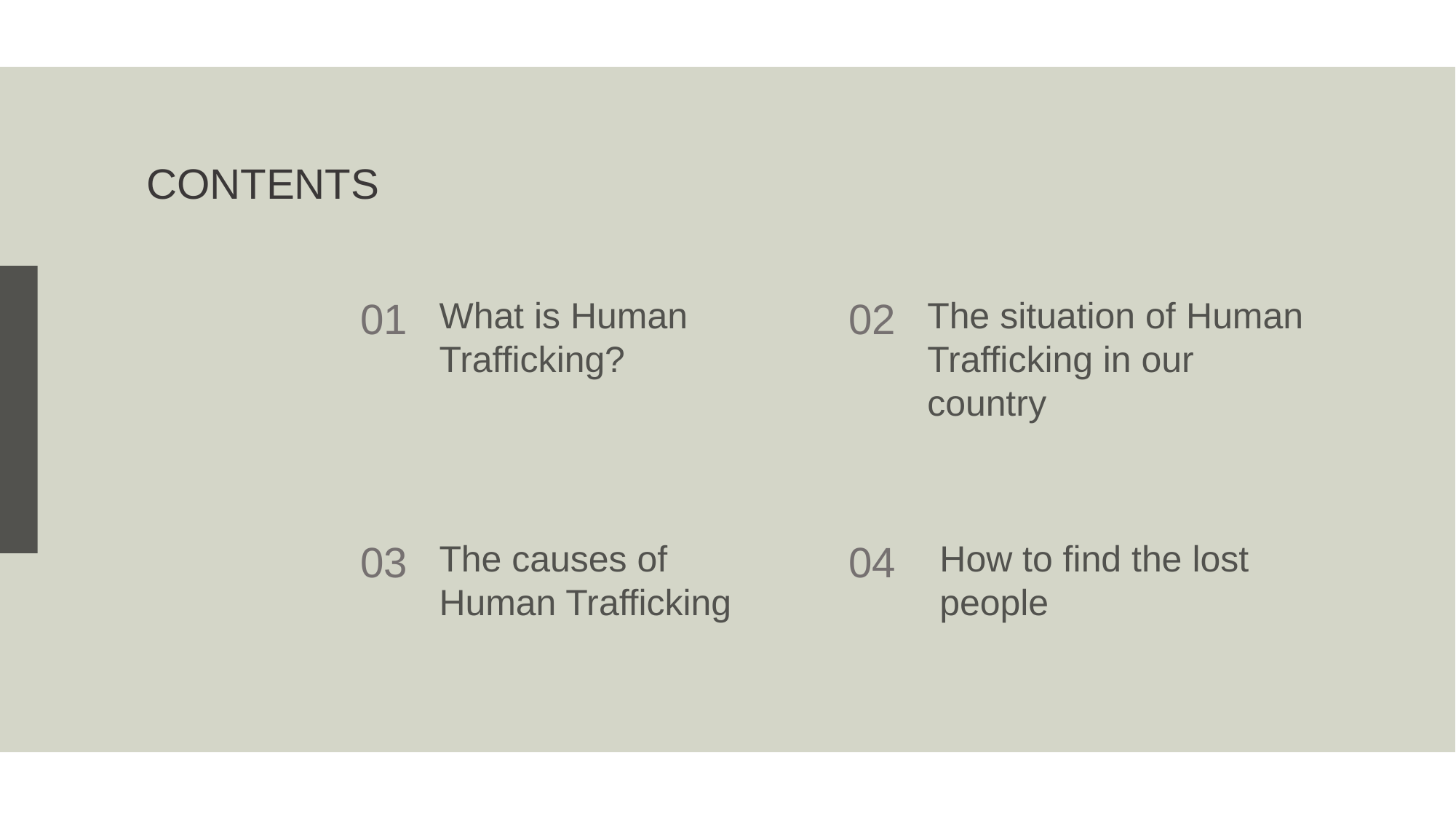

CONTENTS

What is Human Trafficking?
01
The situation of Human Trafficking in our country
02
03
04
The causes of Human Trafficking
How to find the lost people